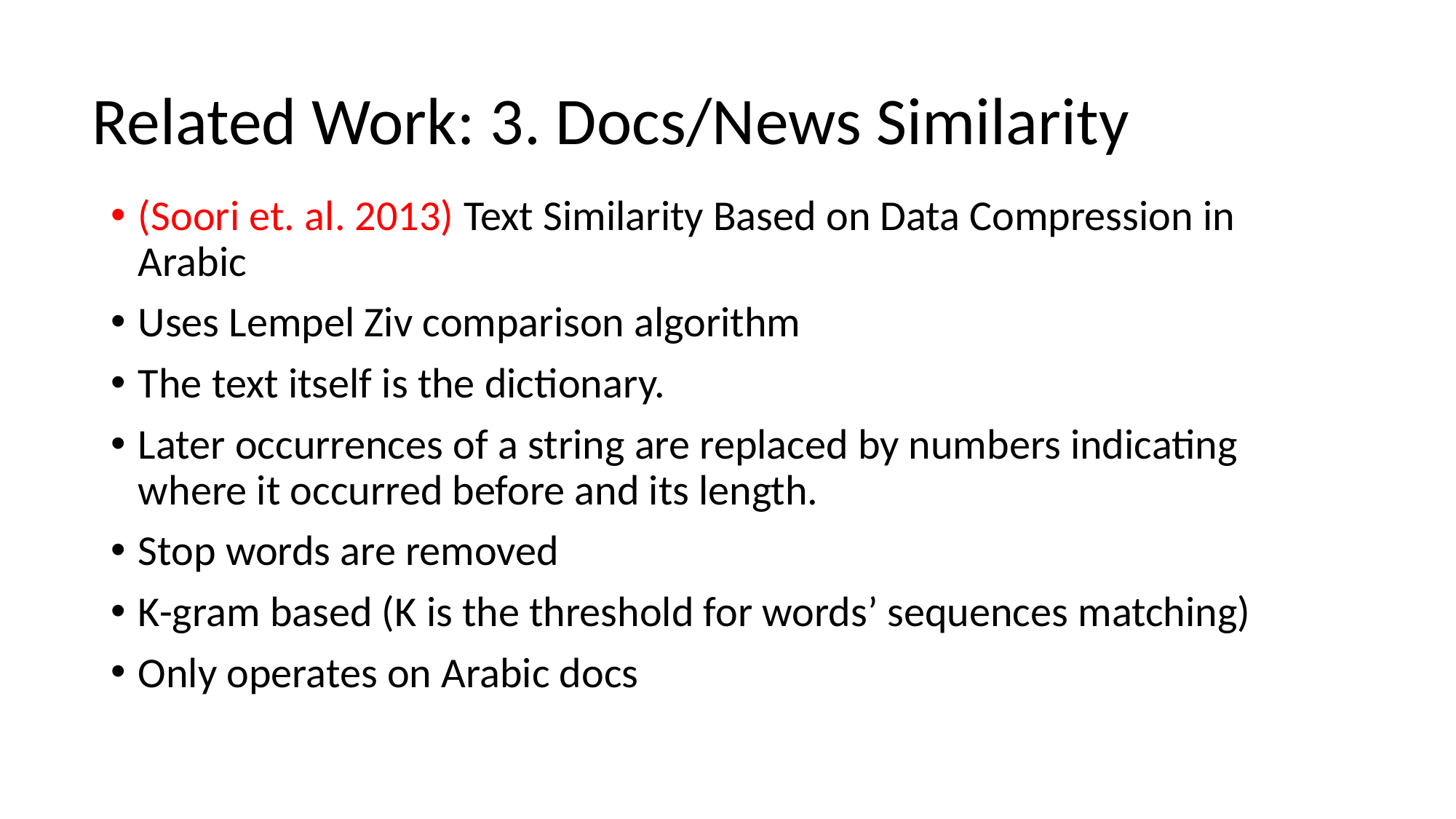

# Related Work: 3. Docs/News Similarity
(Soori et. al. 2013) Text Similarity Based on Data Compression in Arabic
Uses Lempel Ziv comparison algorithm
The text itself is the dictionary.
Later occurrences of a string are replaced by numbers indicating where it occurred before and its length.
Stop words are removed
K-gram based (K is the threshold for words’ sequences matching)
Only operates on Arabic docs